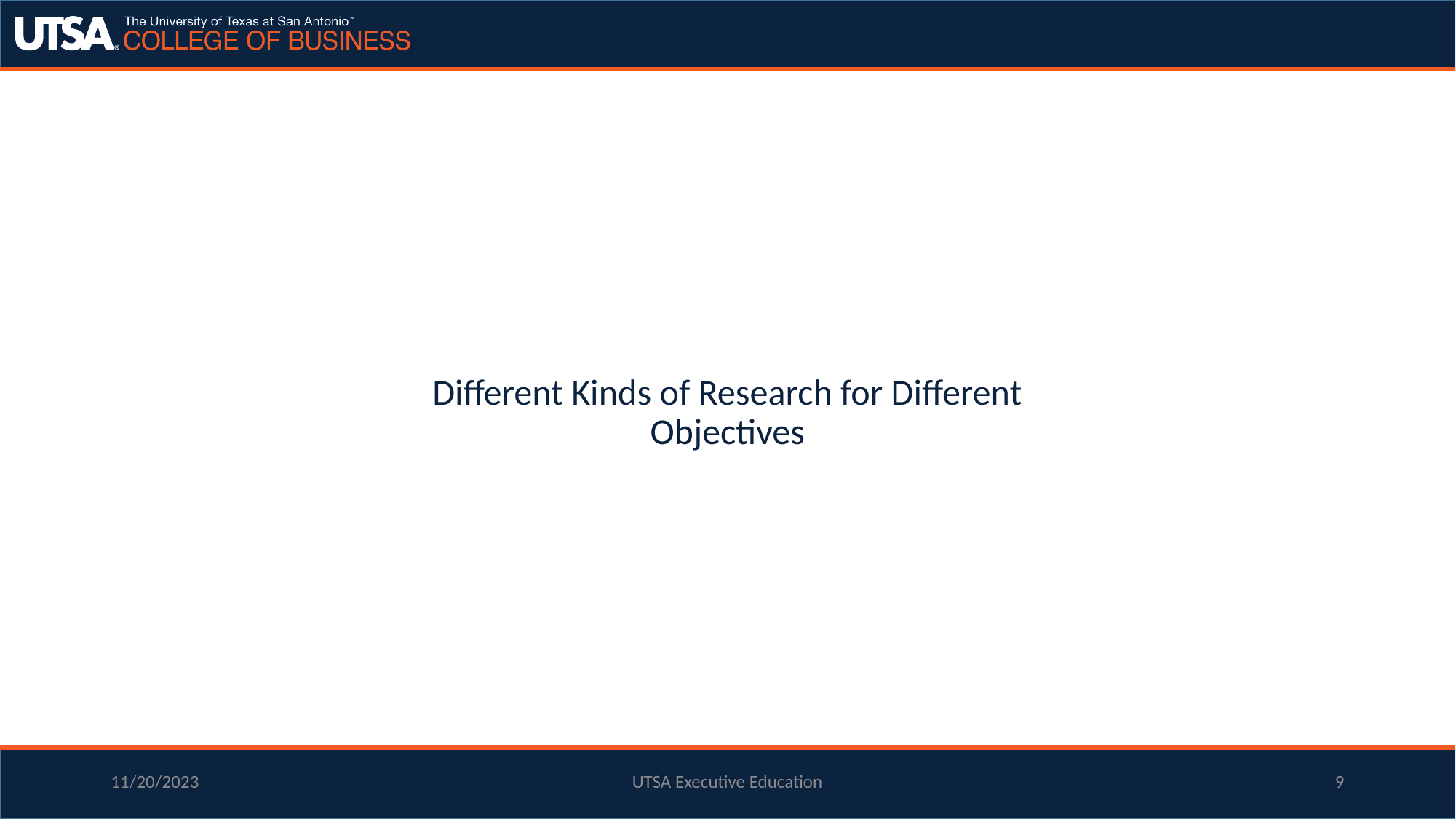

Different Kinds of Research for Different Objectives
11/20/2023
UTSA Executive Education
9